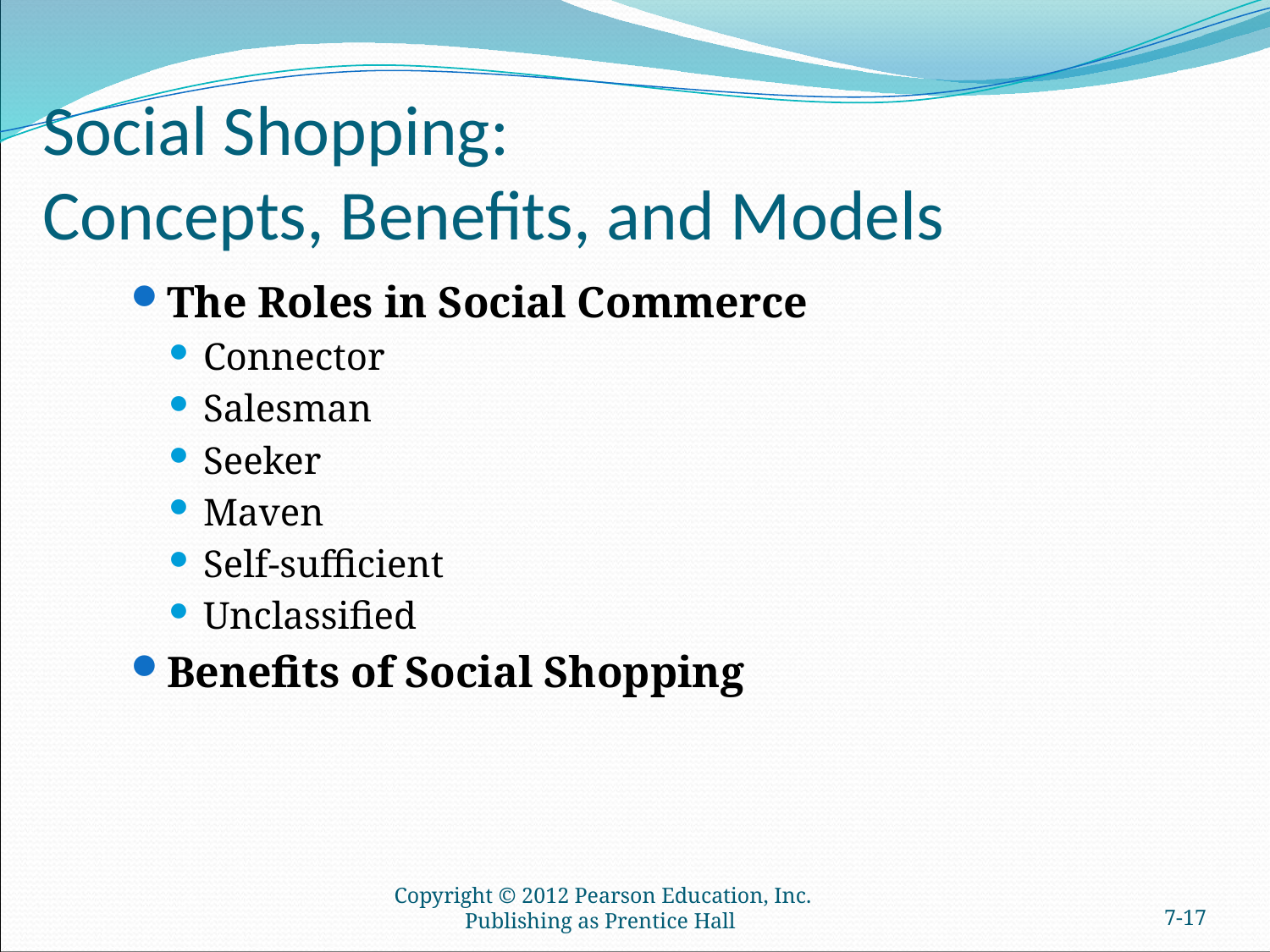

# Social Shopping: Concepts, Benefits, and Models
The Roles in Social Commerce
Connector
Salesman
Seeker
Maven
Self-sufficient
Unclassified
Benefits of Social Shopping
Copyright © 2012 Pearson Education, Inc. Publishing as Prentice Hall
7-17